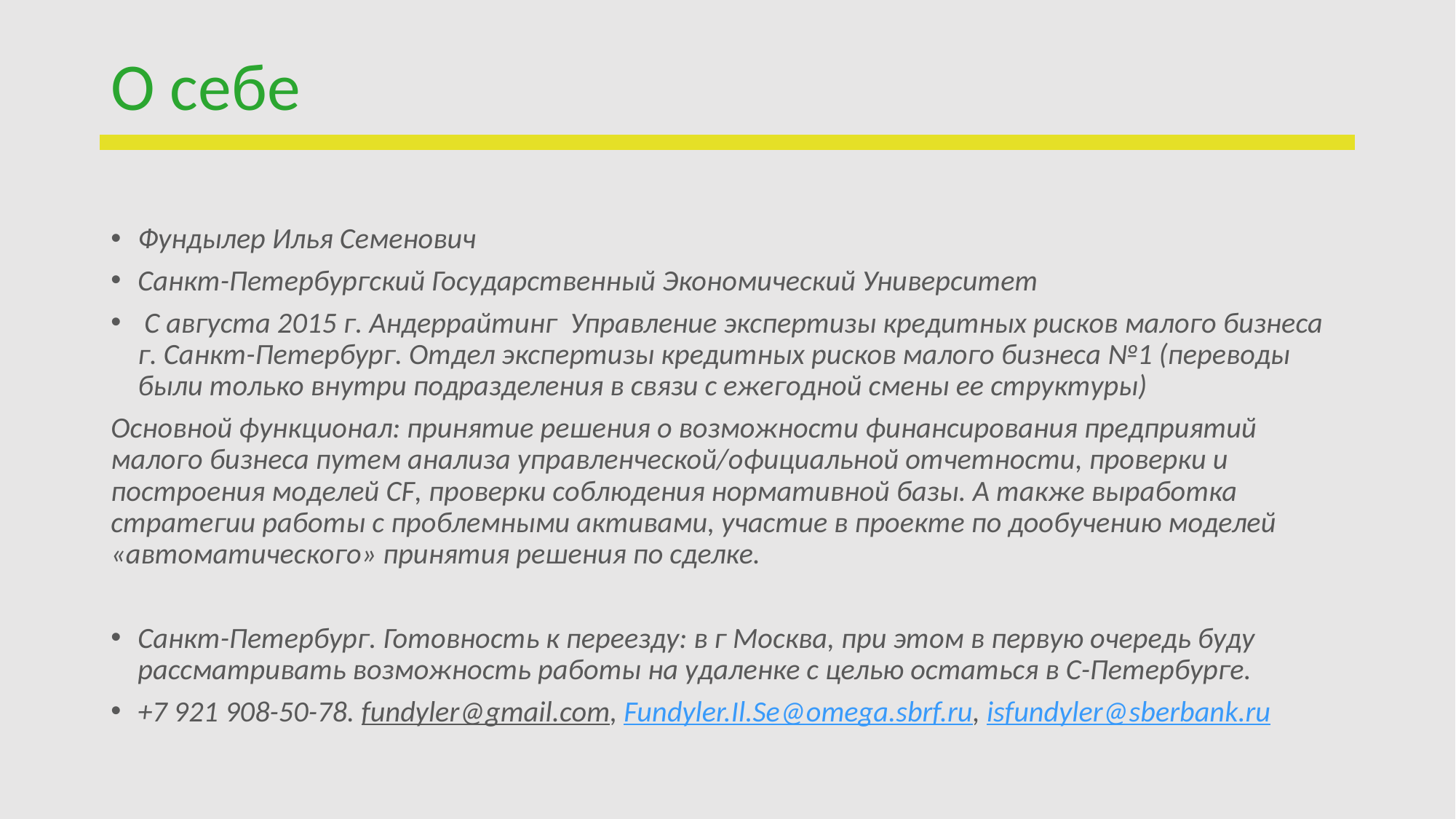

# О себе
Фундылер Илья Семенович
Санкт-Петербургский Государственный Экономический Университет
 С августа 2015 г. Андеррайтинг  Управление экспертизы кредитных рисков малого бизнеса г. Санкт-Петербург. Отдел экспертизы кредитных рисков малого бизнеса №1 (переводы были только внутри подразделения в связи с ежегодной смены ее структуры)
Основной функционал: принятие решения о возможности финансирования предприятий малого бизнеса путем анализа управленческой/официальной отчетности, проверки и построения моделей CF, проверки соблюдения нормативной базы. А также выработка стратегии работы с проблемными активами, участие в проекте по дообучению моделей «автоматического» принятия решения по сделке.

Санкт-Петербург. Готовность к переезду: в г Москва, при этом в первую очередь буду рассматривать возможность работы на удаленке с целью остаться в С-Петербурге.
+7 921 908-50-78. fundyler@gmail.com, Fundyler.Il.Se@omega.sbrf.ru, isfundyler@sberbank.ru